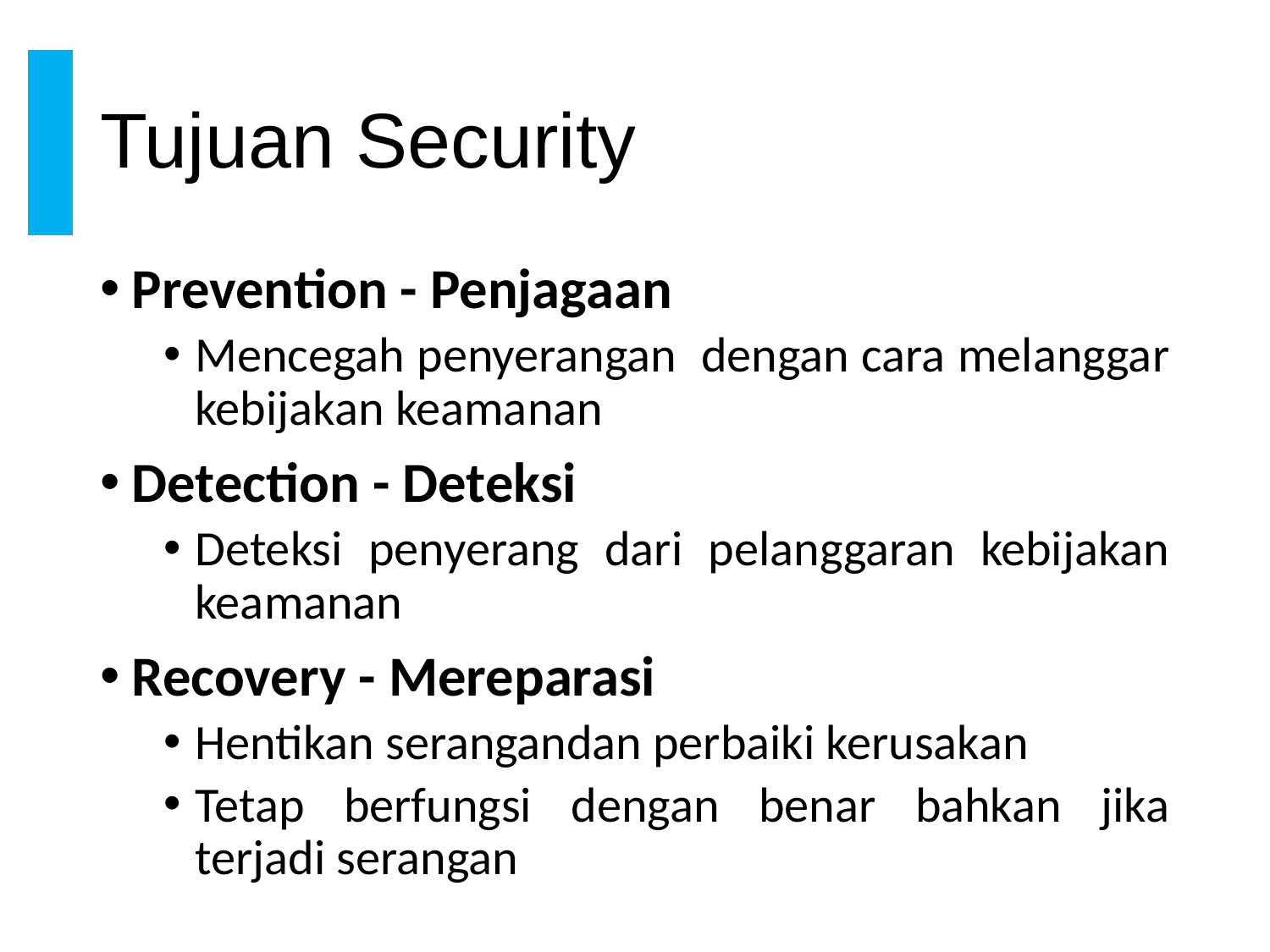

# Tujuan Security
Prevention - Penjagaan
Mencegah penyerangan  dengan cara melanggar kebijakan keamanan
Detection - Deteksi
Deteksi penyerang dari pelanggaran kebijakan keamanan
Recovery - Mereparasi
Hentikan serangandan perbaiki kerusakan
Tetap berfungsi dengan benar bahkan jika terjadi serangan